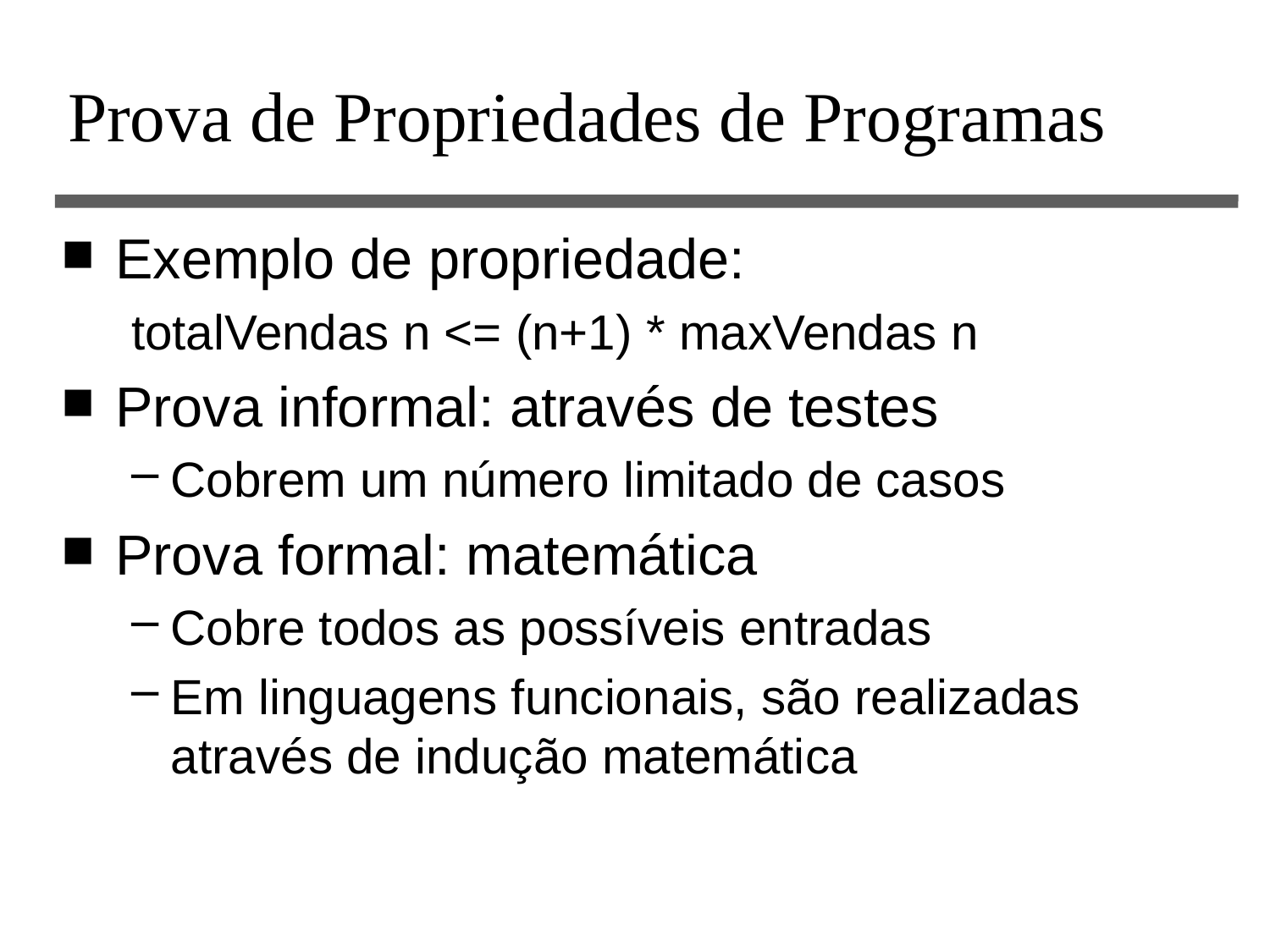

# Prova de Propriedades de Programas
Exemplo de propriedade:
totalVendas n <= (n+1) * maxVendas n
Prova informal: através de testes
Cobrem um número limitado de casos
Prova formal: matemática
Cobre todos as possíveis entradas
Em linguagens funcionais, são realizadas através de indução matemática